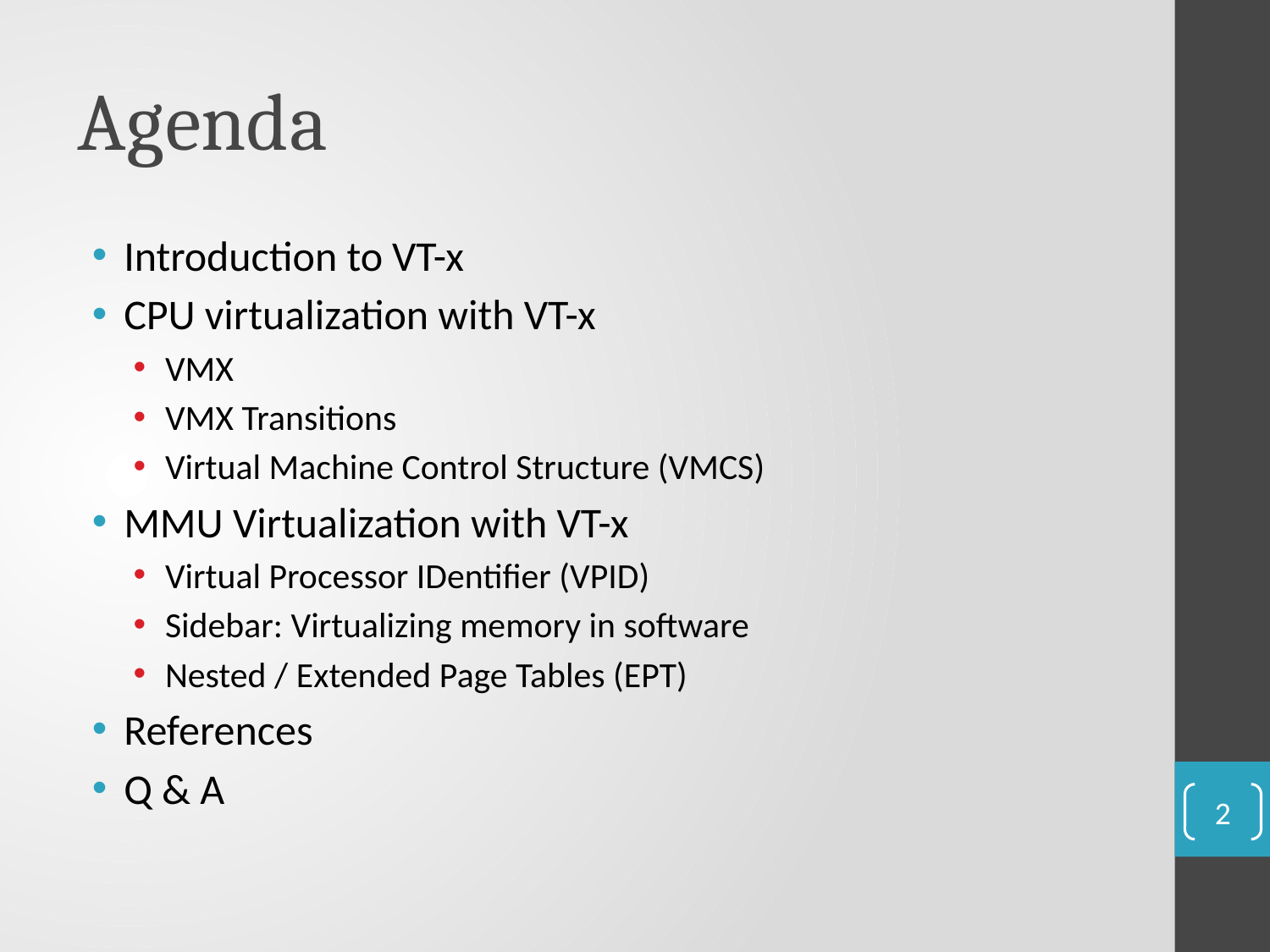

# Agenda
Introduction to VT-x
CPU virtualization with VT-x
VMX
VMX Transitions
Virtual Machine Control Structure (VMCS)
MMU Virtualization with VT-x
Virtual Processor IDentifier (VPID)
Sidebar: Virtualizing memory in software
Nested / Extended Page Tables (EPT)
References
Q & A

2